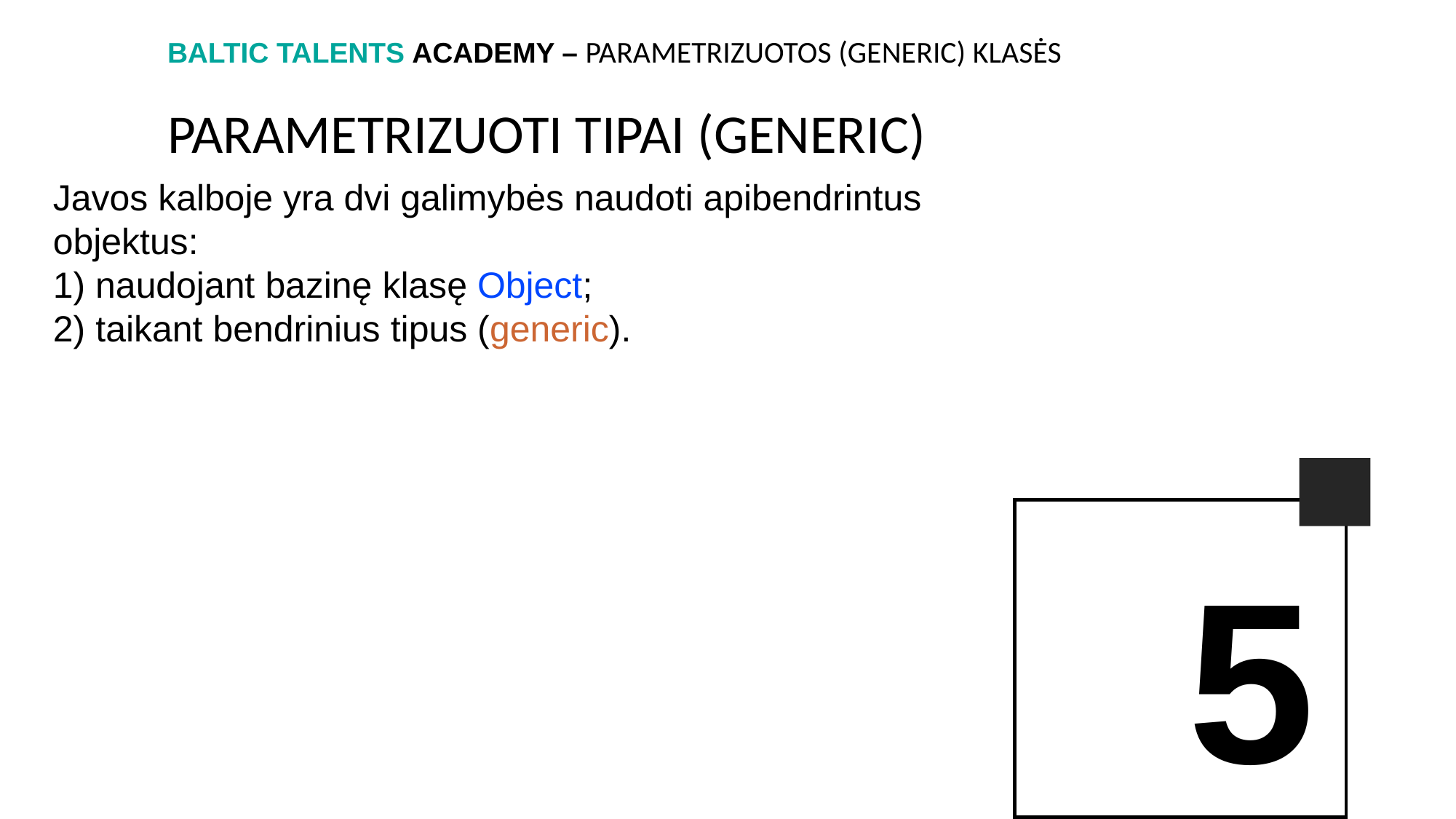

BALTIc TALENTs AcADEMy – Parametrizuotos (generic) klasės
parametrizuoti tipai (generic)
Javos kalboje yra dvi galimybės naudoti apibendrintus objektus:
1) naudojant bazinę klasę Object;
2) taikant bendrinius tipus (generic).

5